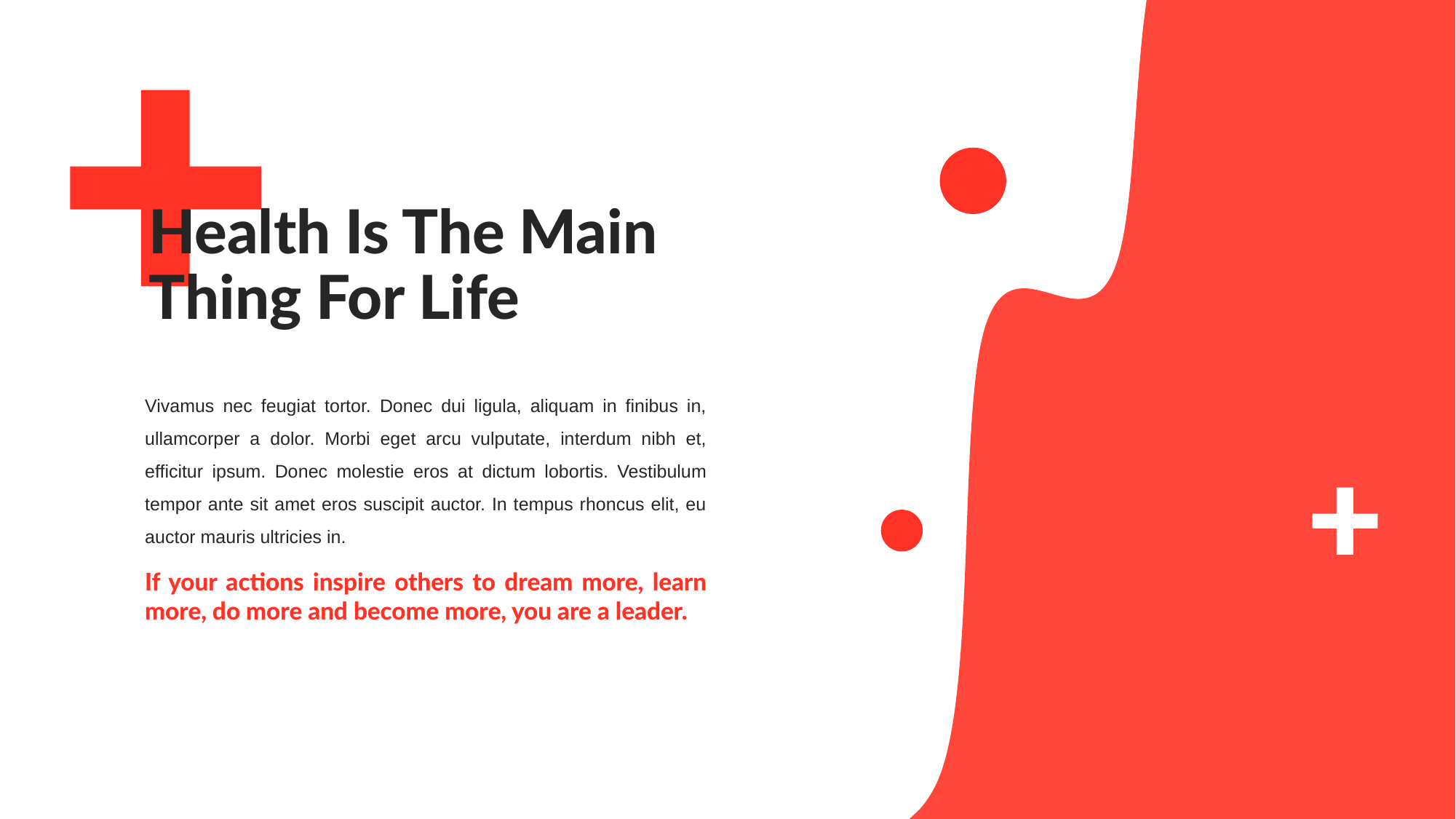

# Health Is The Main Thing For Life

Vivamus nec feugiat tortor. Donec dui ligula, aliquam in finibus in, ullamcorper a dolor. Morbi eget arcu vulputate, interdum nibh et, efficitur ipsum. Donec molestie eros at dictum lobortis. Vestibulum tempor ante sit amet eros suscipit auctor. In tempus rhoncus elit, eu auctor mauris ultricies in.

If your actions inspire others to dream more, learn more, do more and become more, you are a leader.